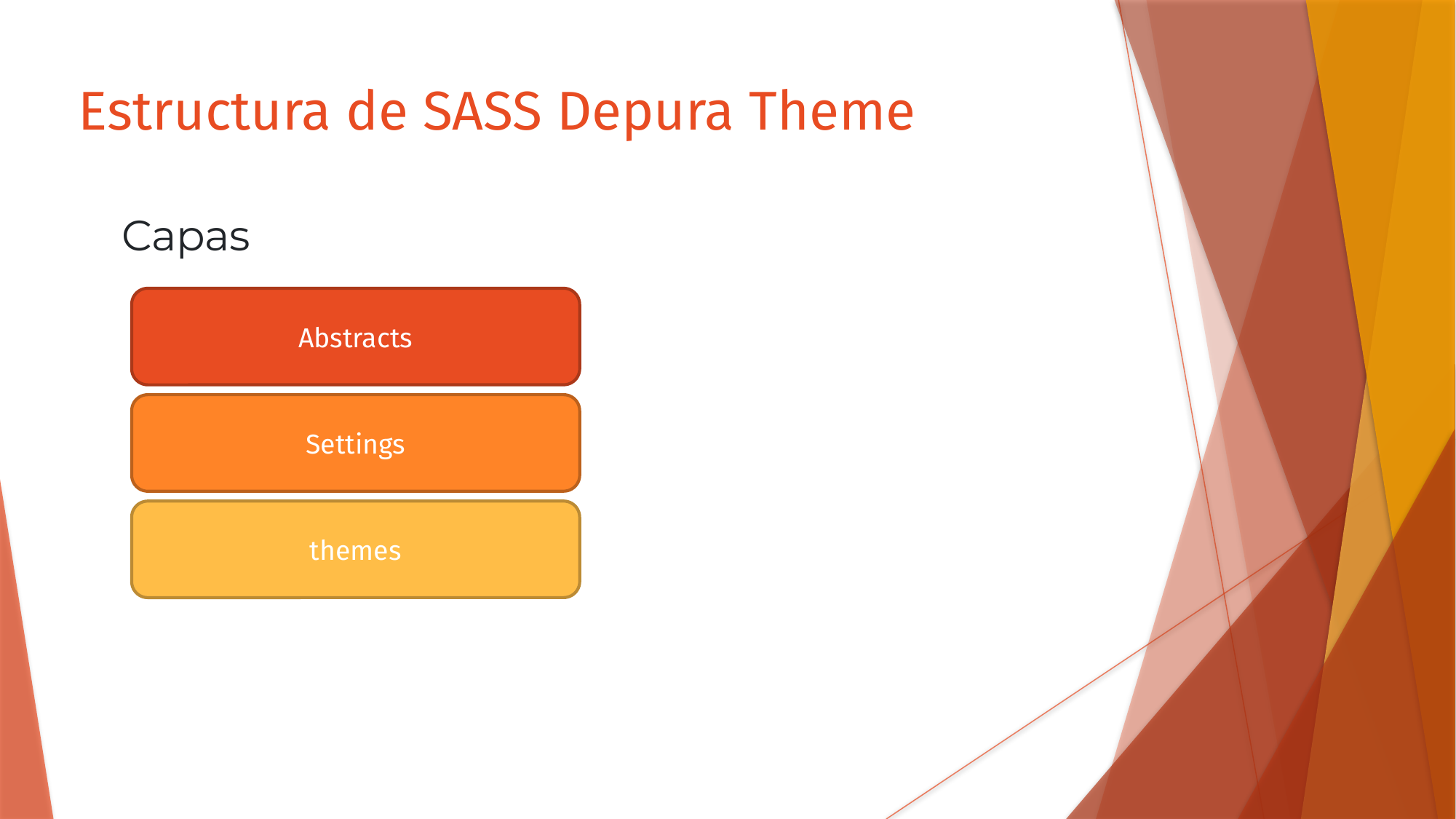

# Estructura de SASS Depura Theme
Capas

Abstracts
Settings
themes